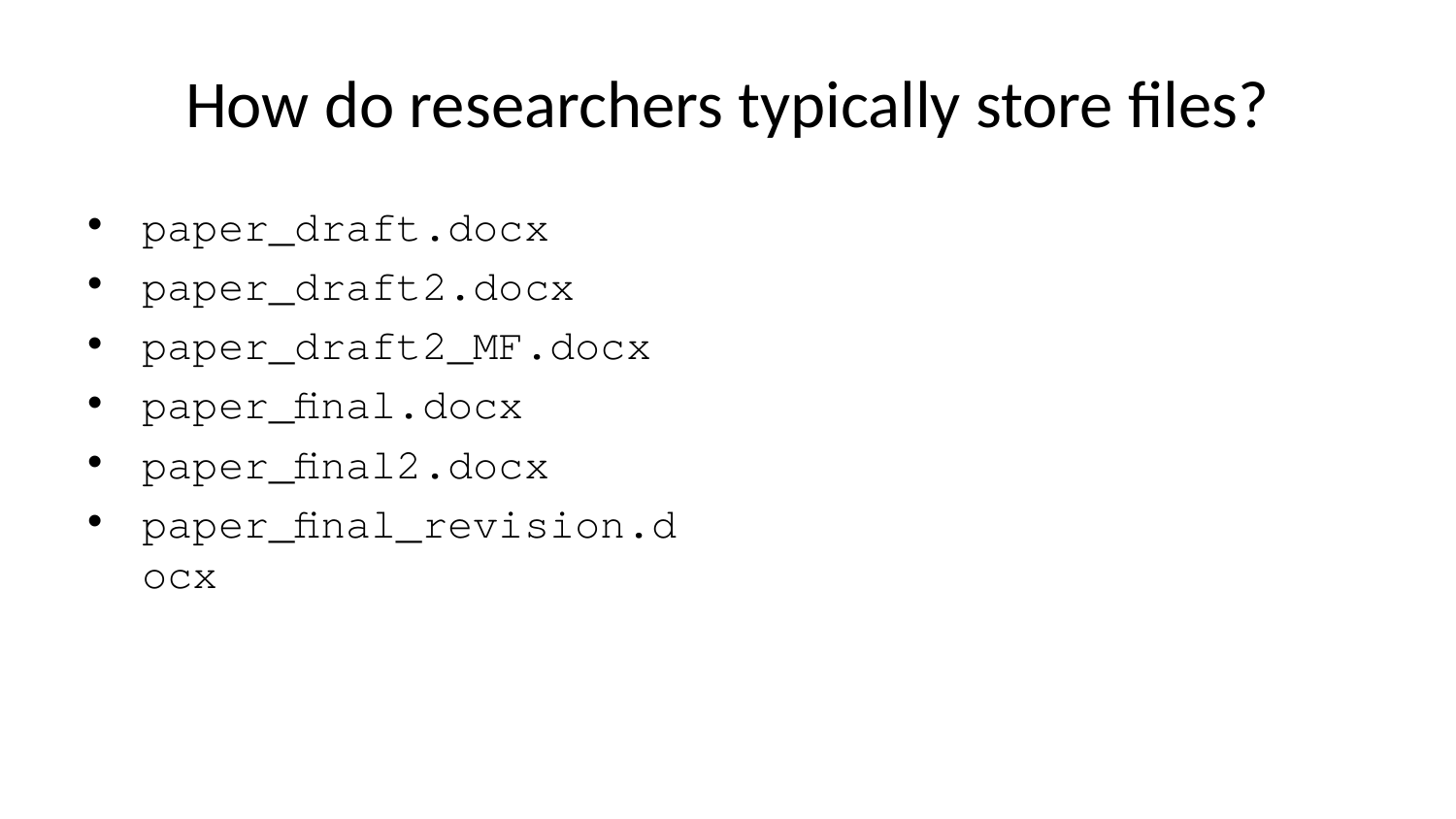

# How do researchers typically store files?
paper_draft.docx
paper_draft2.docx
paper_draft2_MF.docx
paper_final.docx
paper_final2.docx
paper_final_revision.docx